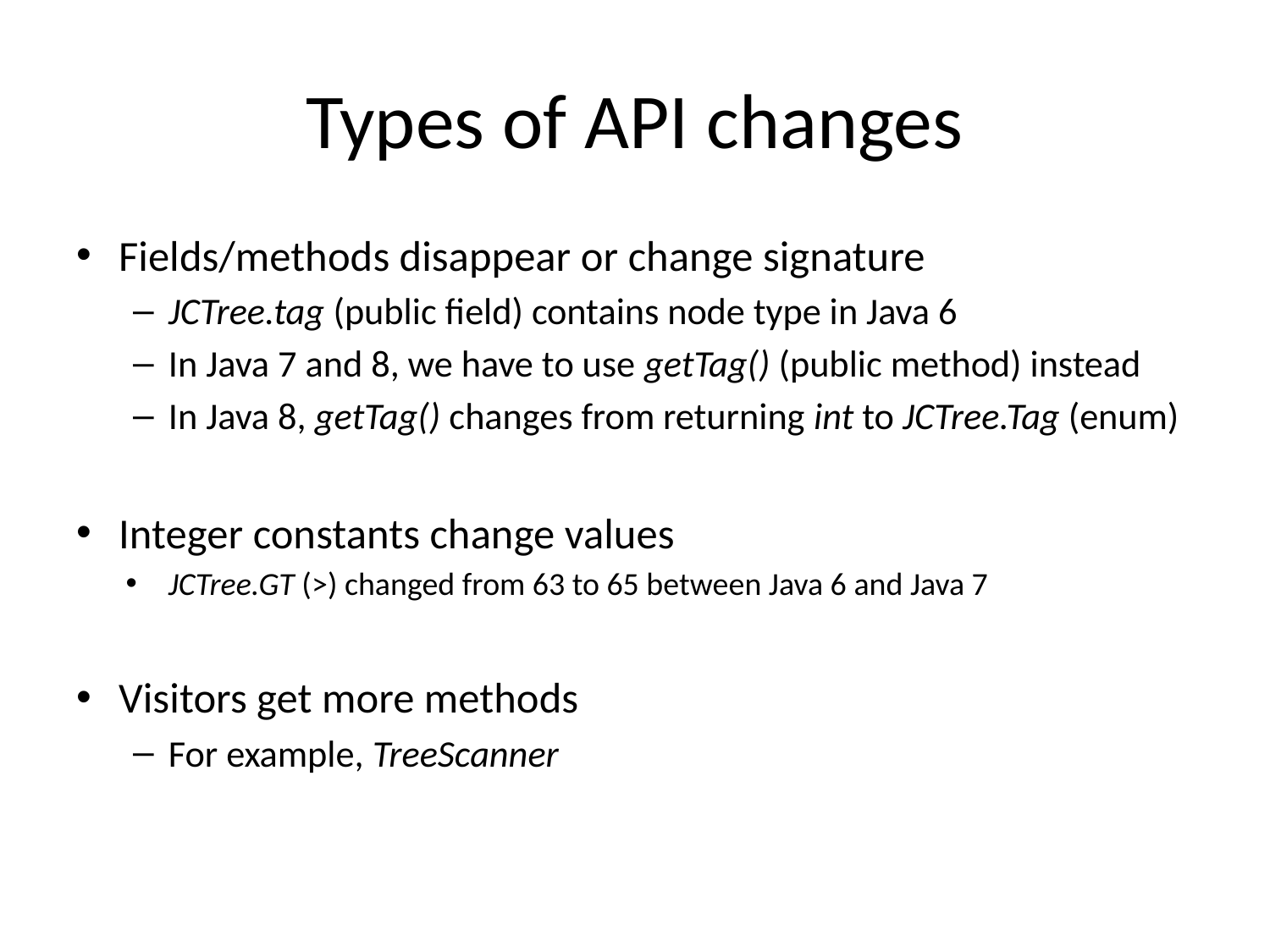

# Types of API changes
Fields/methods disappear or change signature
JCTree.tag (public field) contains node type in Java 6
In Java 7 and 8, we have to use getTag() (public method) instead
In Java 8, getTag() changes from returning int to JCTree.Tag (enum)

Integer constants change values
JCTree.GT (>) changed from 63 to 65 between Java 6 and Java 7

Visitors get more methods
For example, TreeScanner